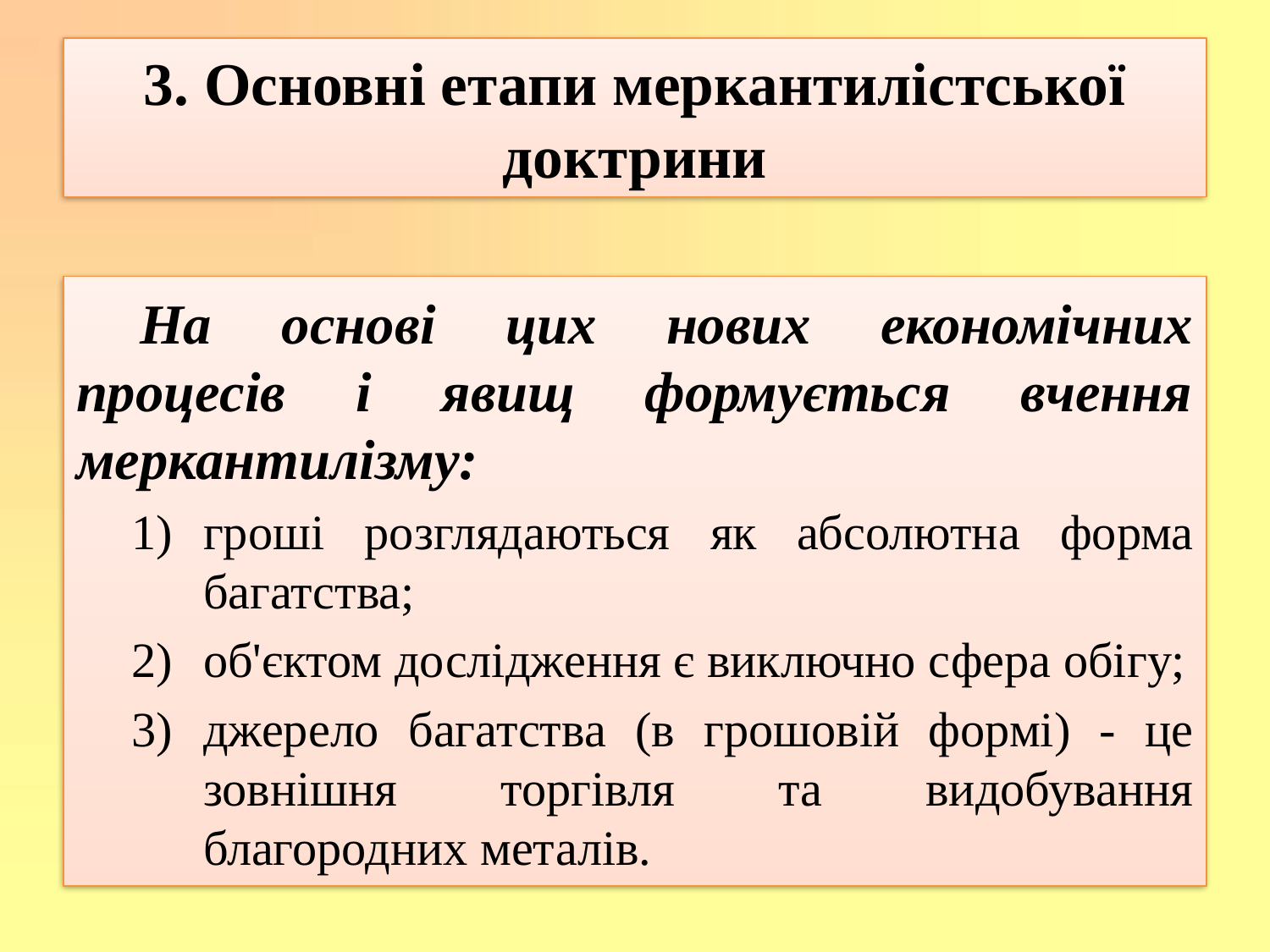

# 3. Основні етапи меркантилістської доктрини
На основі цих нових економічних процесів і явищ формується вчення меркантилізму:
гроші розглядаються як абсолютна форма багатства;
об'єктом дослідження є виключно сфера обігу;
джерело багатства (в грошовій формі) - це зовнішня торгівля та видобування благородних металів.